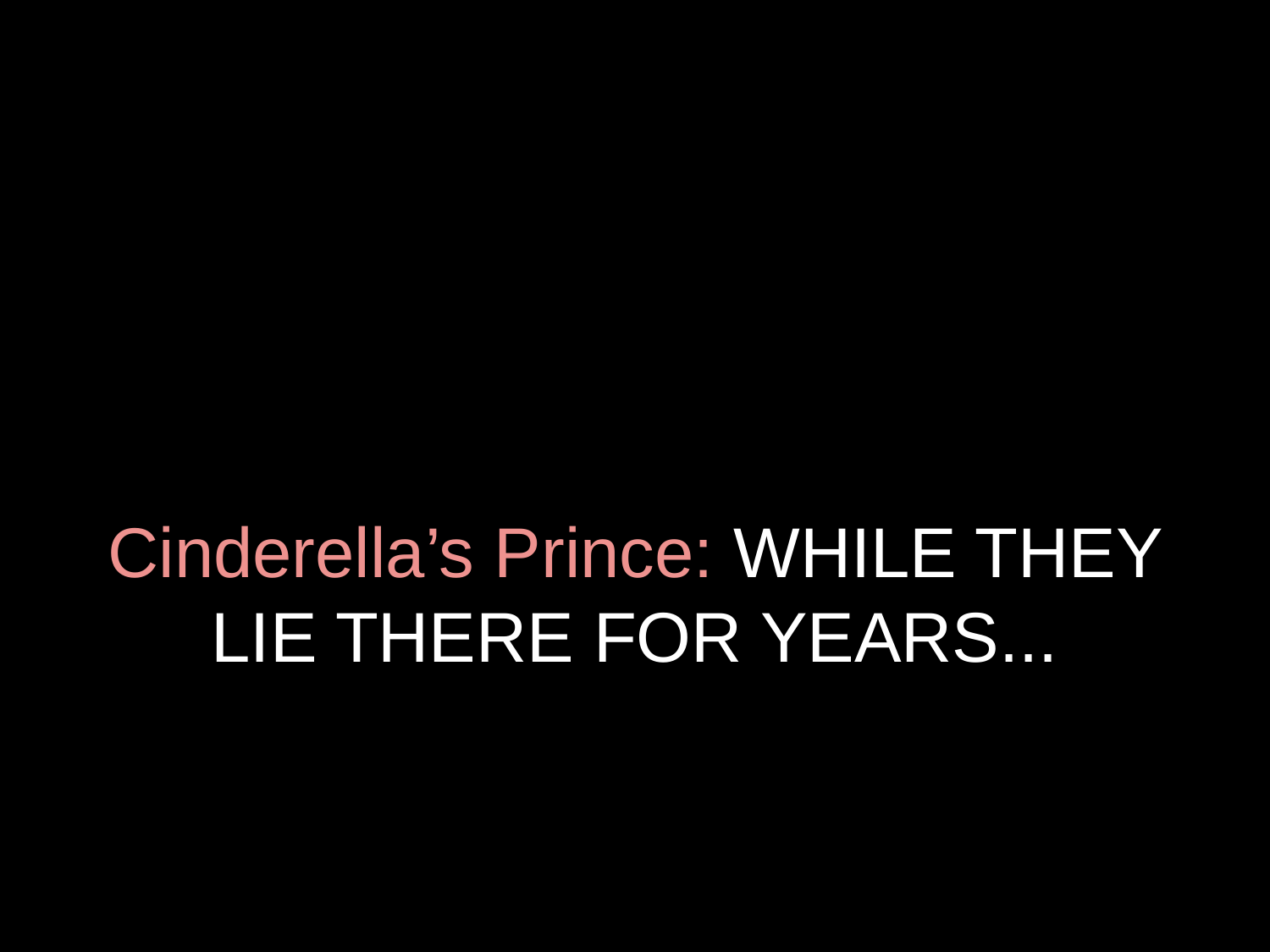

# Cinderella’s Prince: WHILE THEY LIE THERE FOR YEARS...